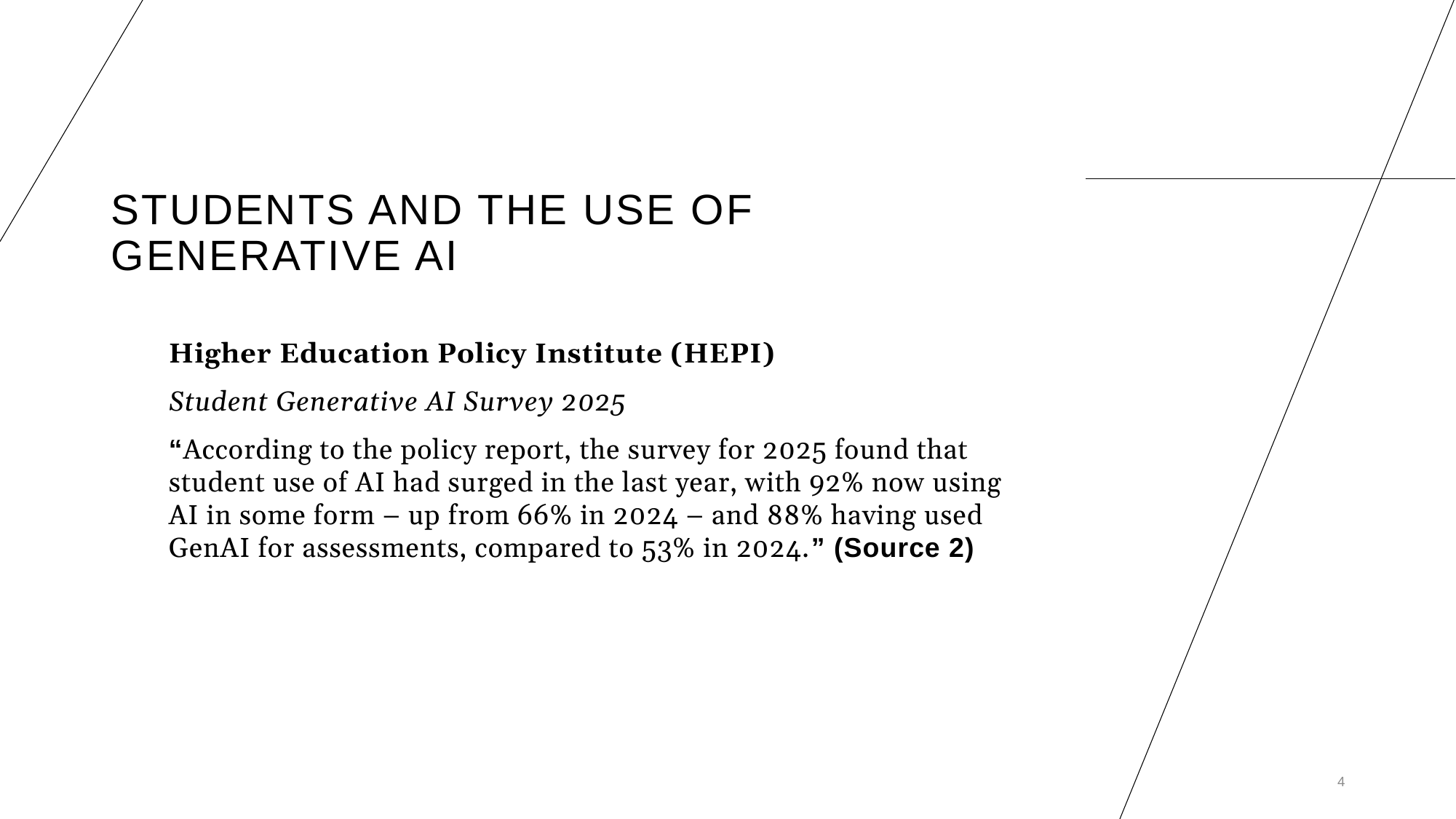

# Students and the use of Generative AI
Higher Education Policy Institute (HEPI)
Student Generative AI Survey 2025
“According to the policy report, the survey for 2025 found that student use of AI had surged in the last year, with 92% now using AI in some form – up from 66% in 2024 – and 88% having used GenAI for assessments, compared to 53% in 2024.” (Source 2)
4